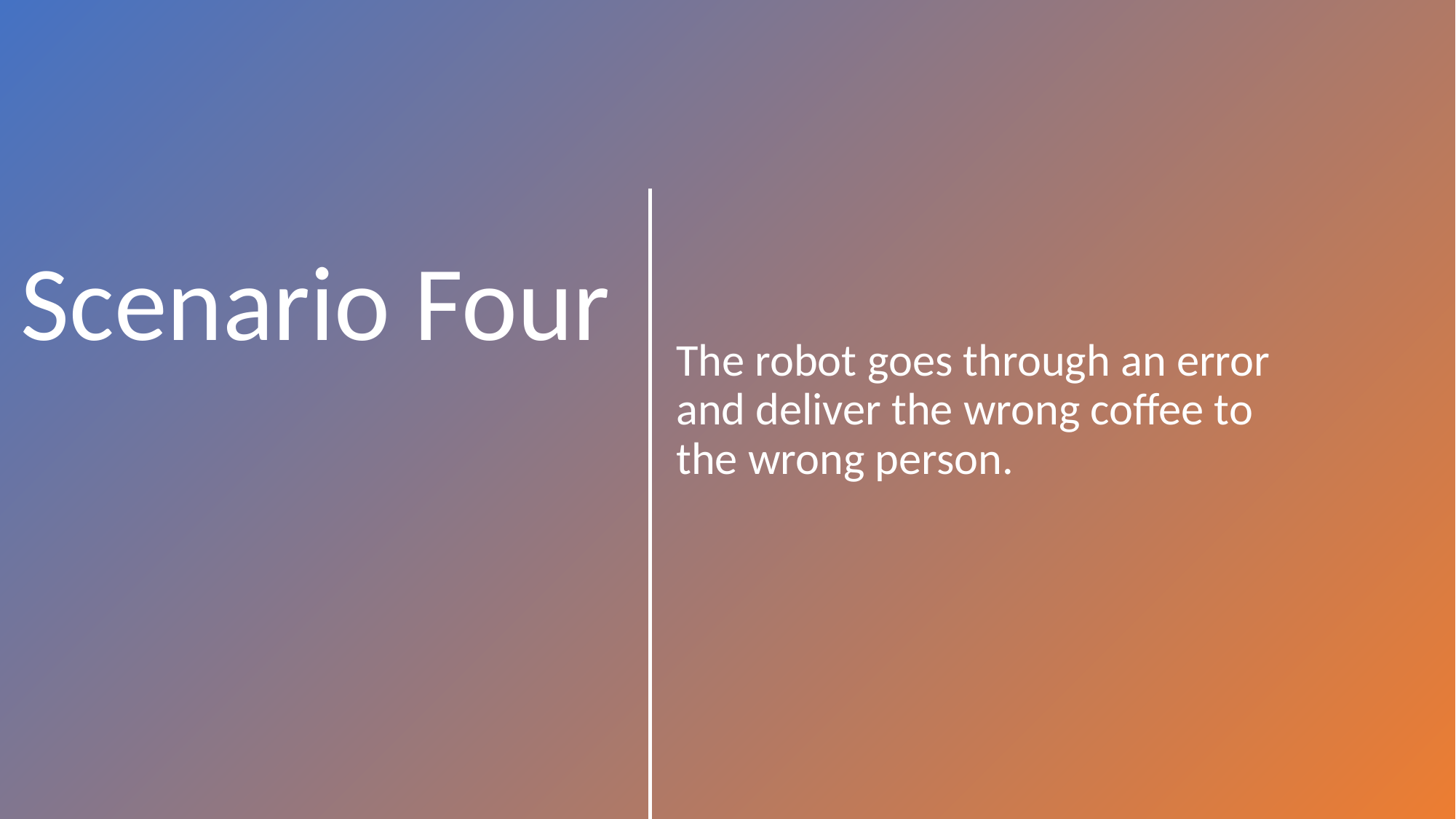

#

Scenario Four
The robot goes through an error and deliver the wrong coffee to the wrong person.